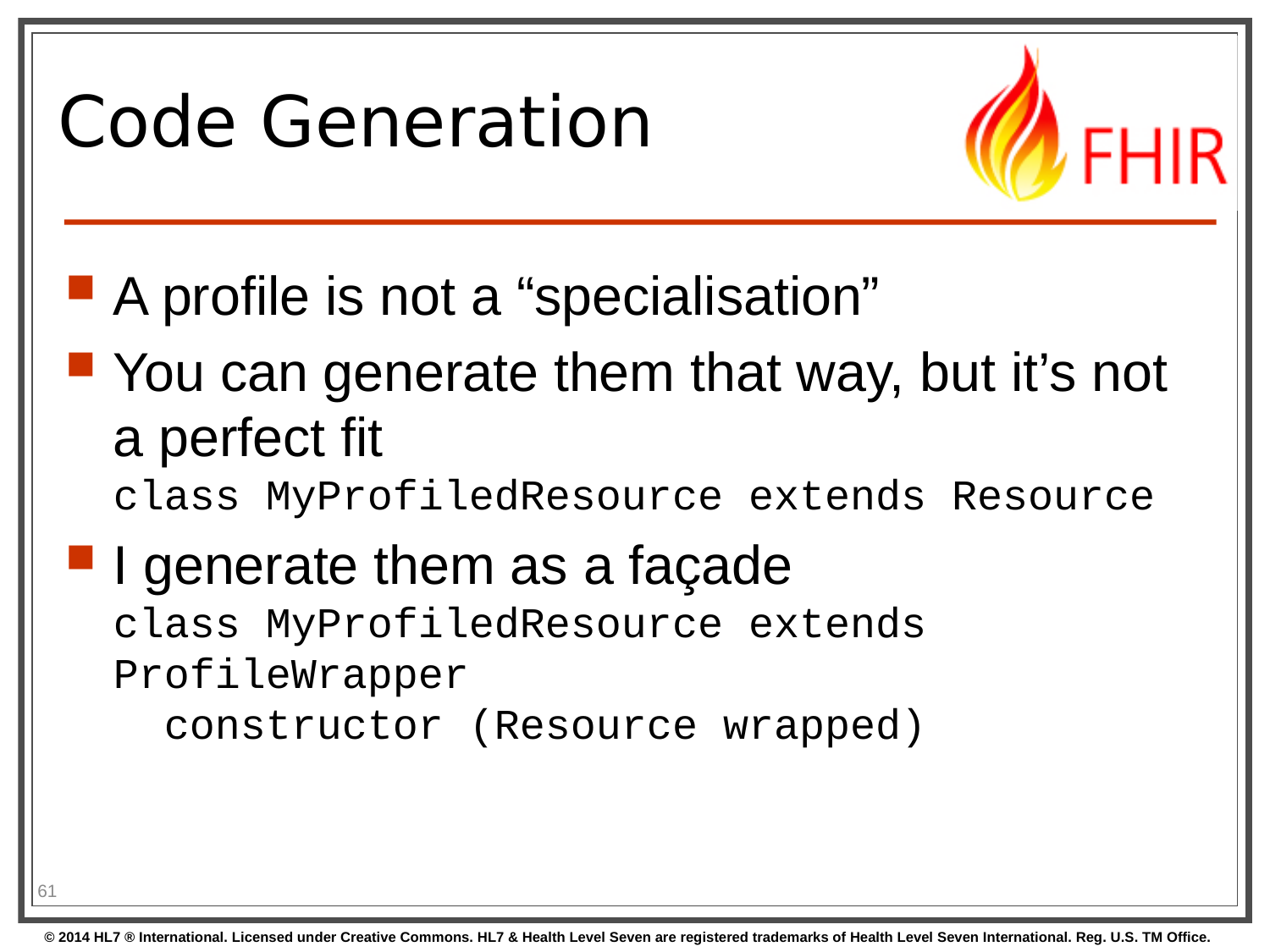

# Code Generation
A profile is not a “specialisation”
You can generate them that way, but it’s not  a perfect fit
class MyProfiledResource extends Resource
I generate them as a façade
class MyProfiledResource extends ProfileWrapper
  constructor (Resource wrapped)

61